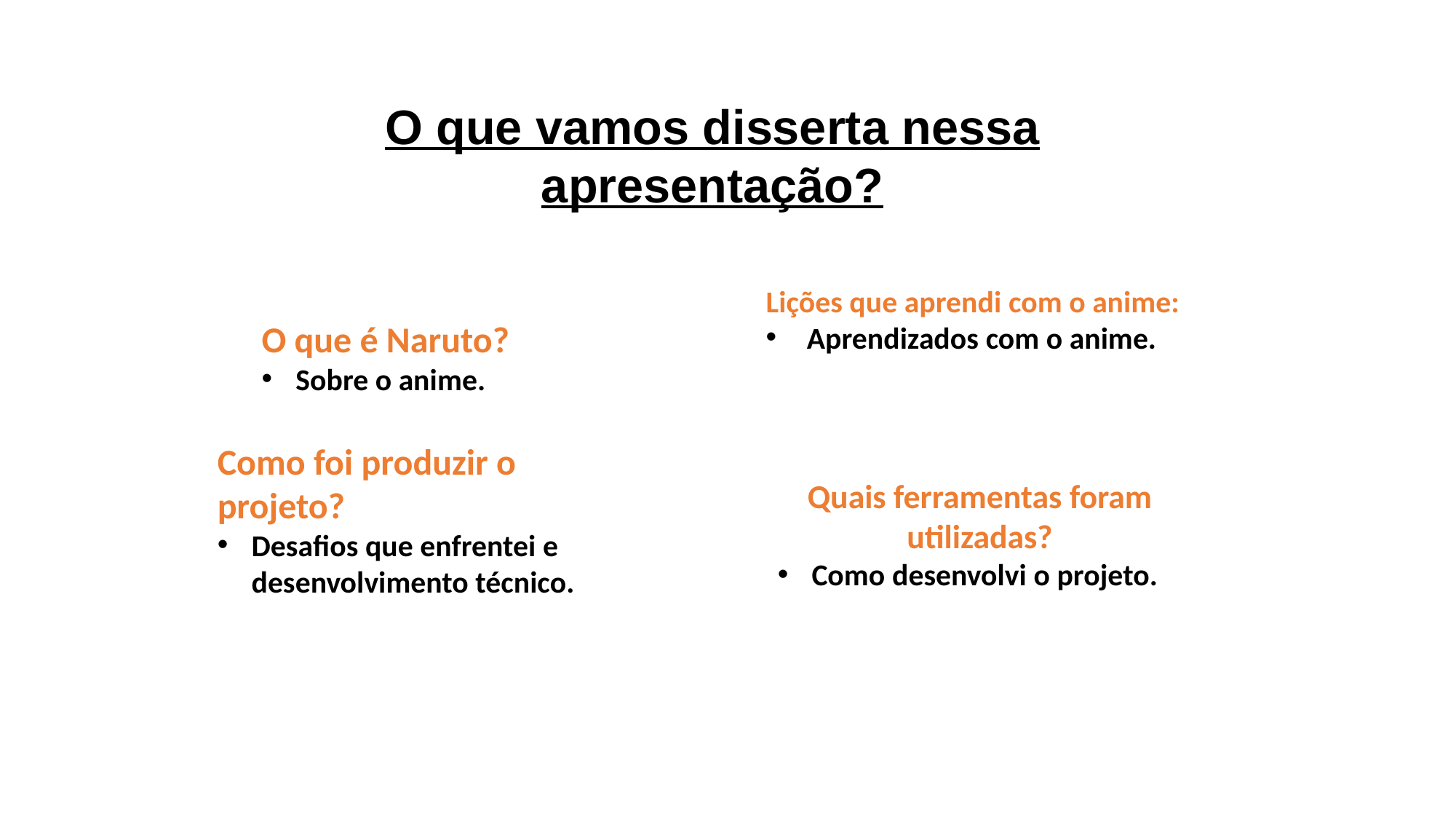

O que vamos disserta nessa apresentação?

O que é Naruto?
Sobre o anime.
Lições que aprendi com o anime:
Aprendizados com o anime.

Como foi produzir o projeto?
Desafios que enfrentei e desenvolvimento técnico.
Quais ferramentas foram utilizadas?
Como desenvolvi o projeto.